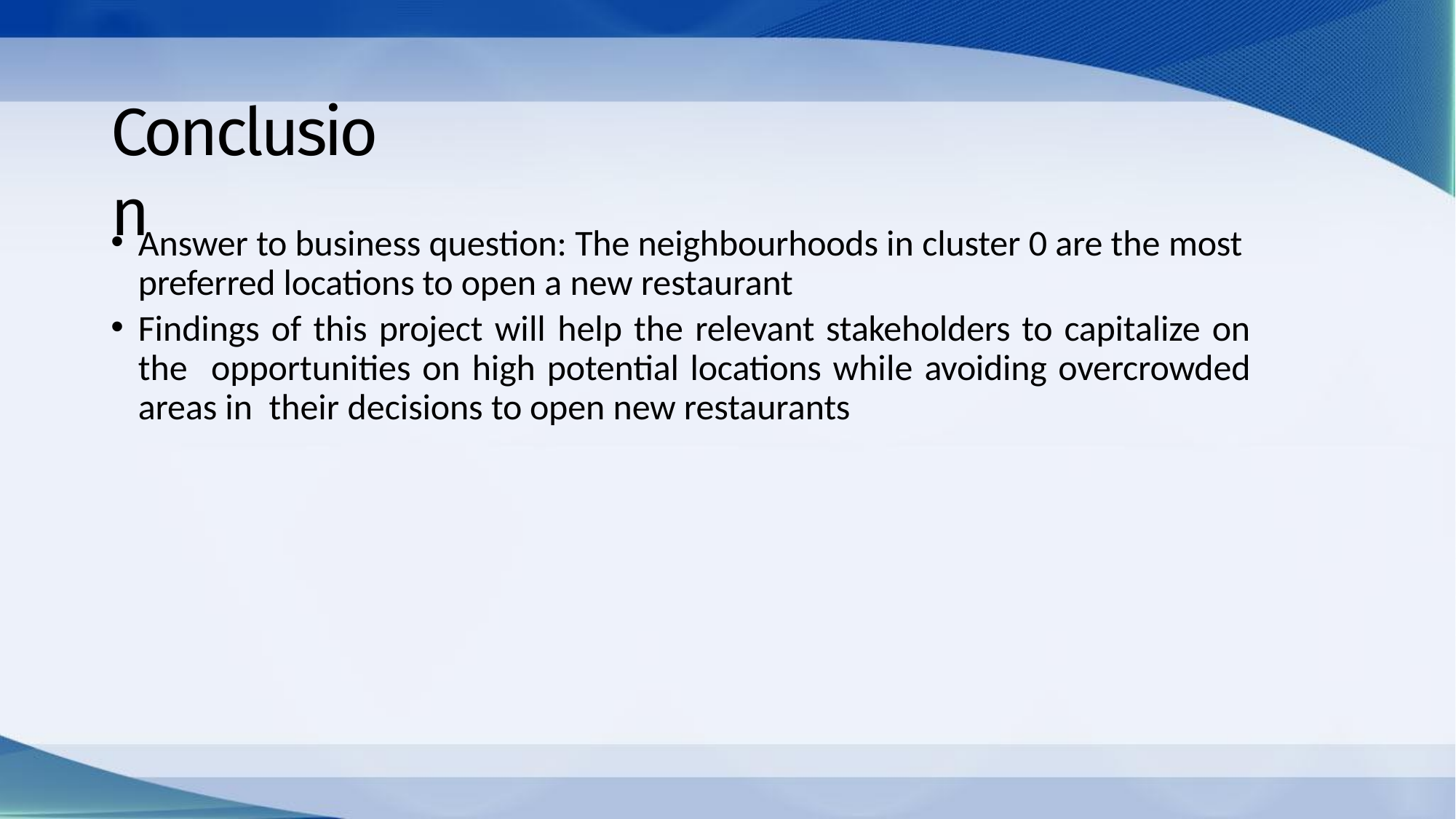

# Conclusion
Answer to business question: The neighbourhoods in cluster 0 are the most  preferred locations to open a new restaurant
Findings of this project will help the relevant stakeholders to capitalize on the  opportunities on high potential locations while avoiding overcrowded areas in  their decisions to open new restaurants